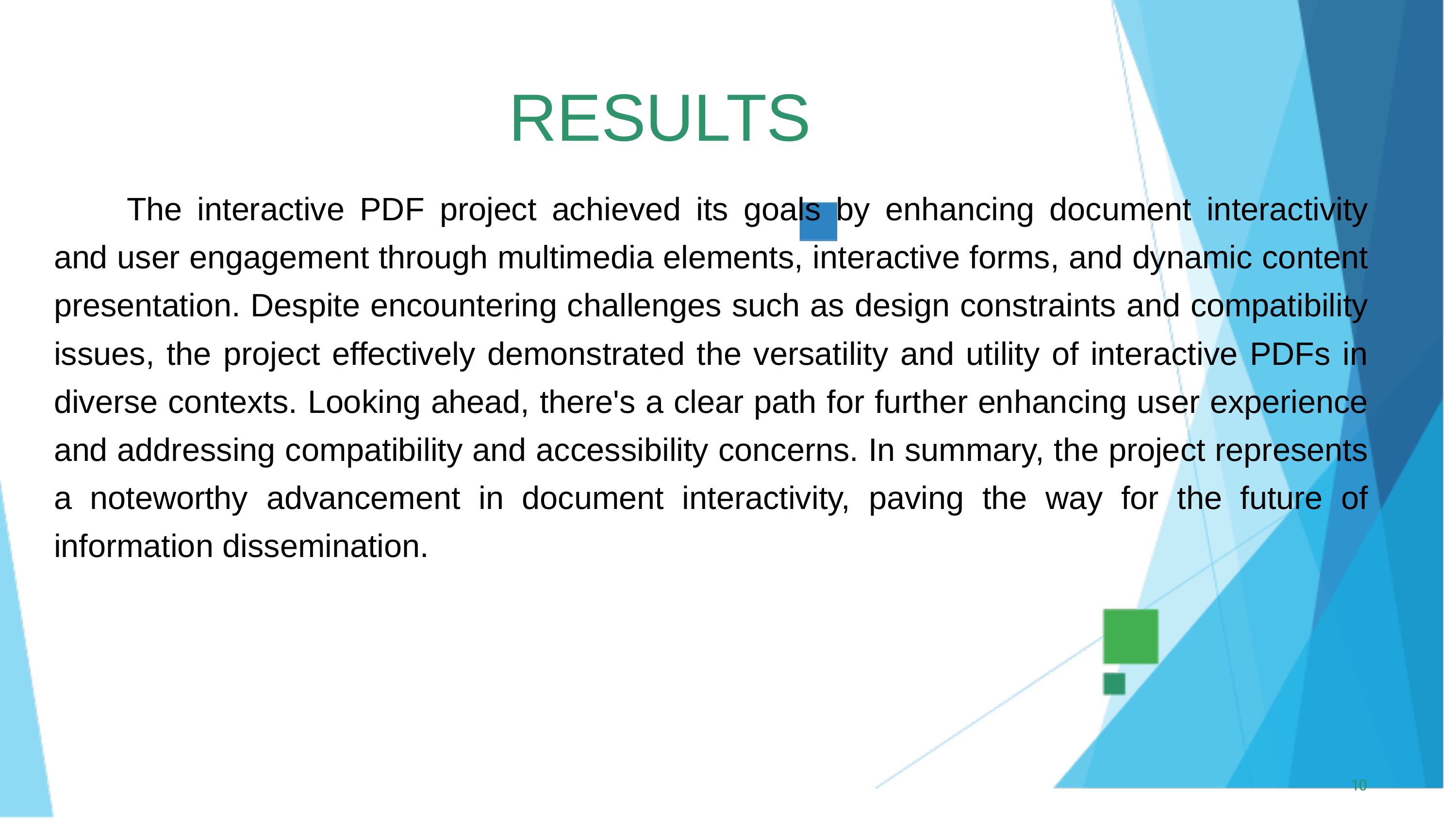

RESULTS
	The interactive PDF project achieved its goals by enhancing document interactivity and user engagement through multimedia elements, interactive forms, and dynamic content presentation. Despite encountering challenges such as design constraints and compatibility issues, the project effectively demonstrated the versatility and utility of interactive PDFs in diverse contexts. Looking ahead, there's a clear path for further enhancing user experience and addressing compatibility and accessibility concerns. In summary, the project represents a noteworthy advancement in document interactivity, paving the way for the future of information dissemination.

10